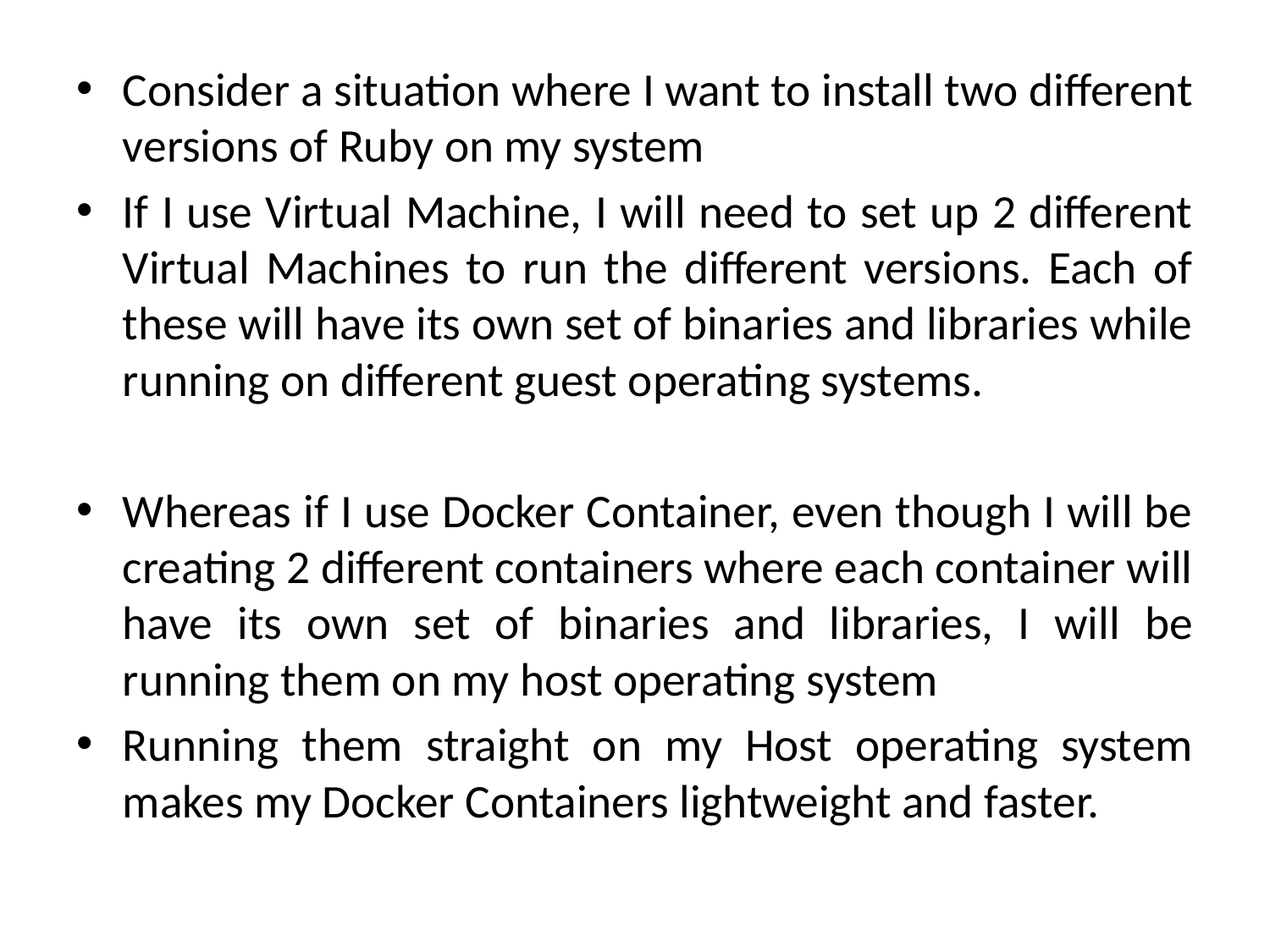

Consider a situation where I want to install two different versions of Ruby on my system
If I use Virtual Machine, I will need to set up 2 different Virtual Machines to run the different versions. Each of these will have its own set of binaries and libraries while running on different guest operating systems.

Whereas if I use Docker Container, even though I will be creating 2 different containers where each container will have its own set of binaries and libraries, I will be running them on my host operating system
Running them straight on my Host operating system makes my Docker Containers lightweight and faster.